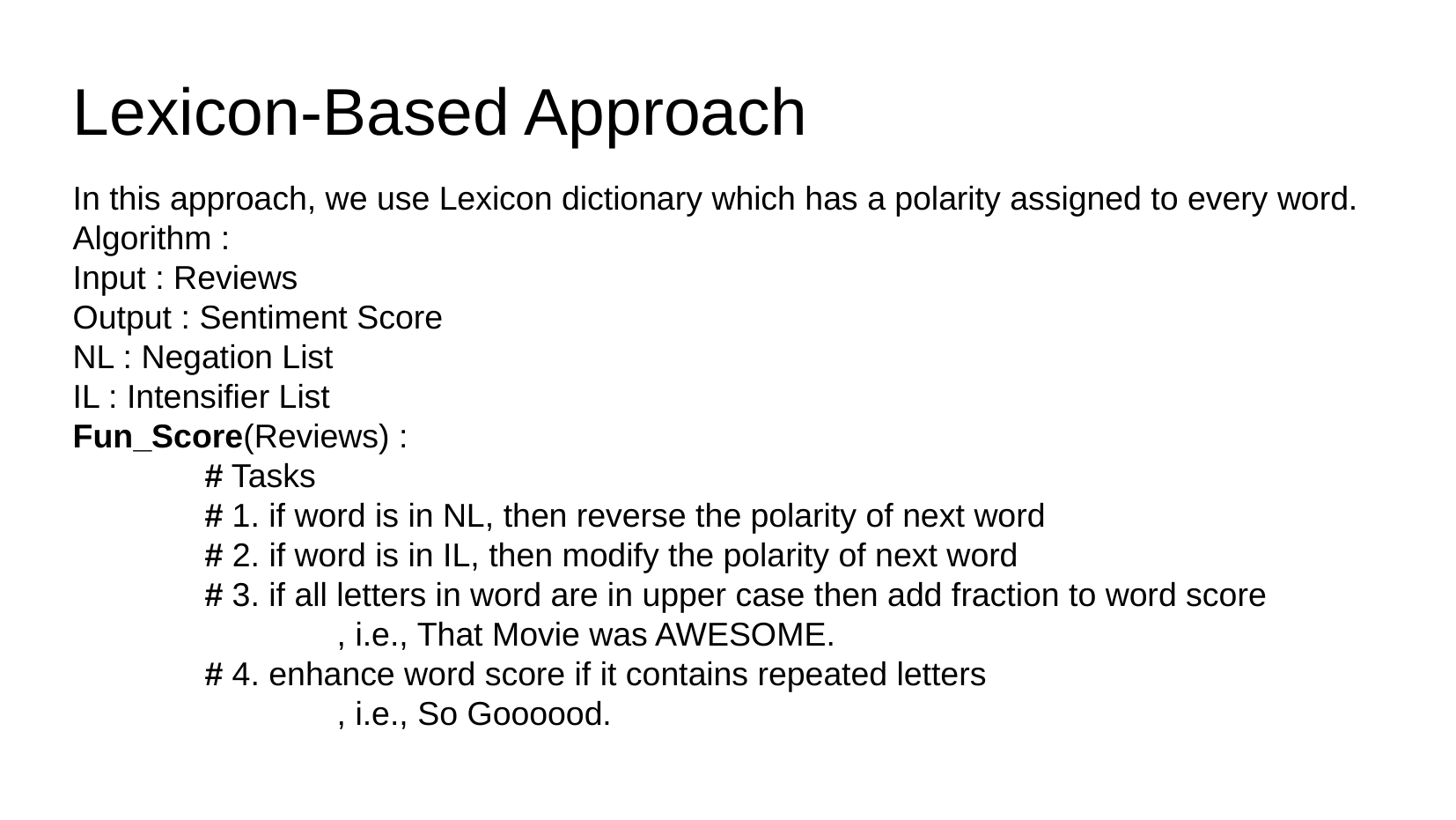

Lexicon-Based Approach
In this approach, we use Lexicon dictionary which has a polarity assigned to every word.
Algorithm :
Input : Reviews
Output : Sentiment Score
NL : Negation List
IL : Intensifier List
Fun_Score(Reviews) :
	# Tasks
	# 1. if word is in NL, then reverse the polarity of next word
	# 2. if word is in IL, then modify the polarity of next word
	# 3. if all letters in word are in upper case then add fraction to word score
		, i.e., That Movie was AWESOME.
	# 4. enhance word score if it contains repeated letters
		, i.e., So Goooood.